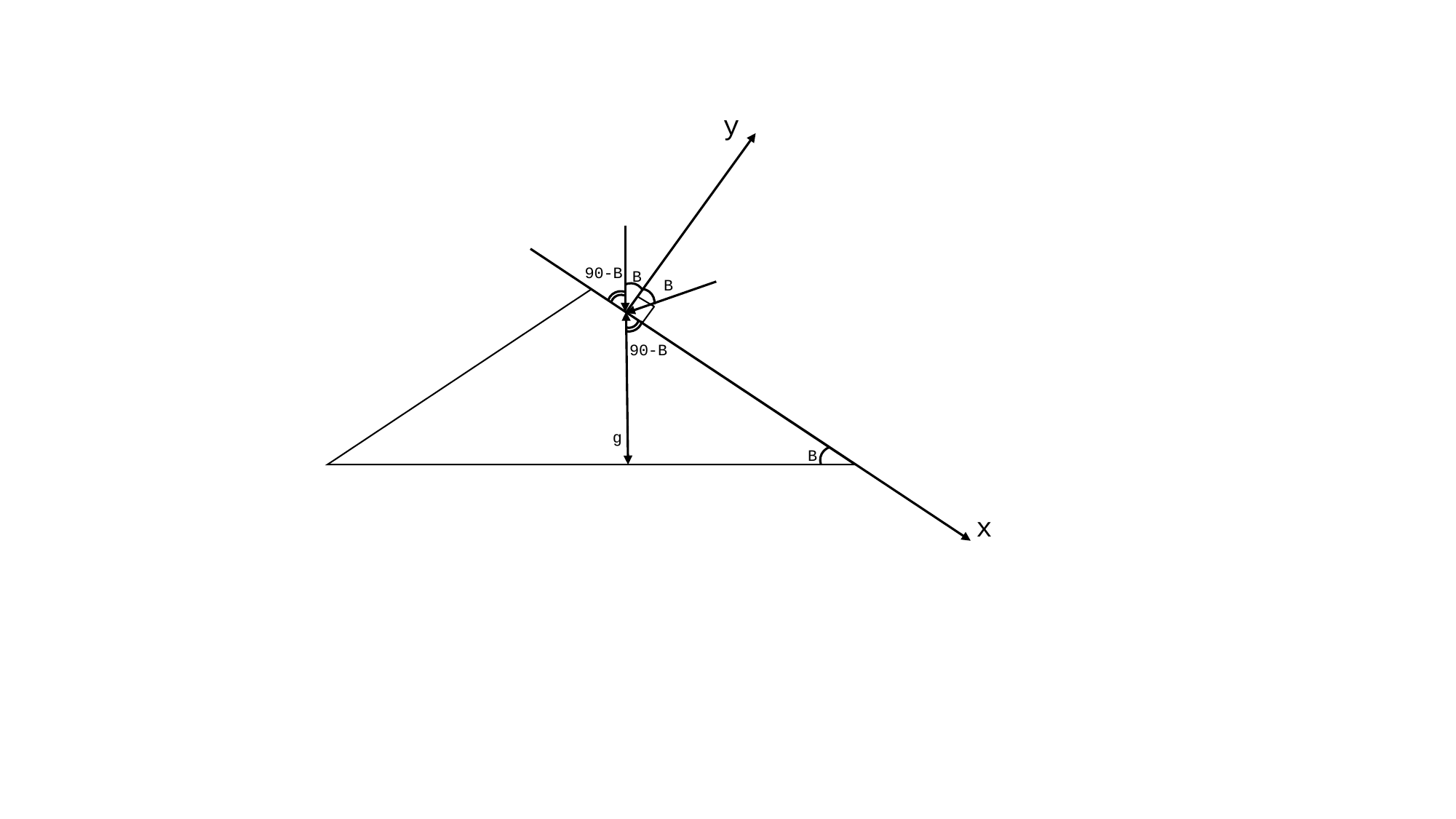

y
90-B
B
B

90-B
g
B

x